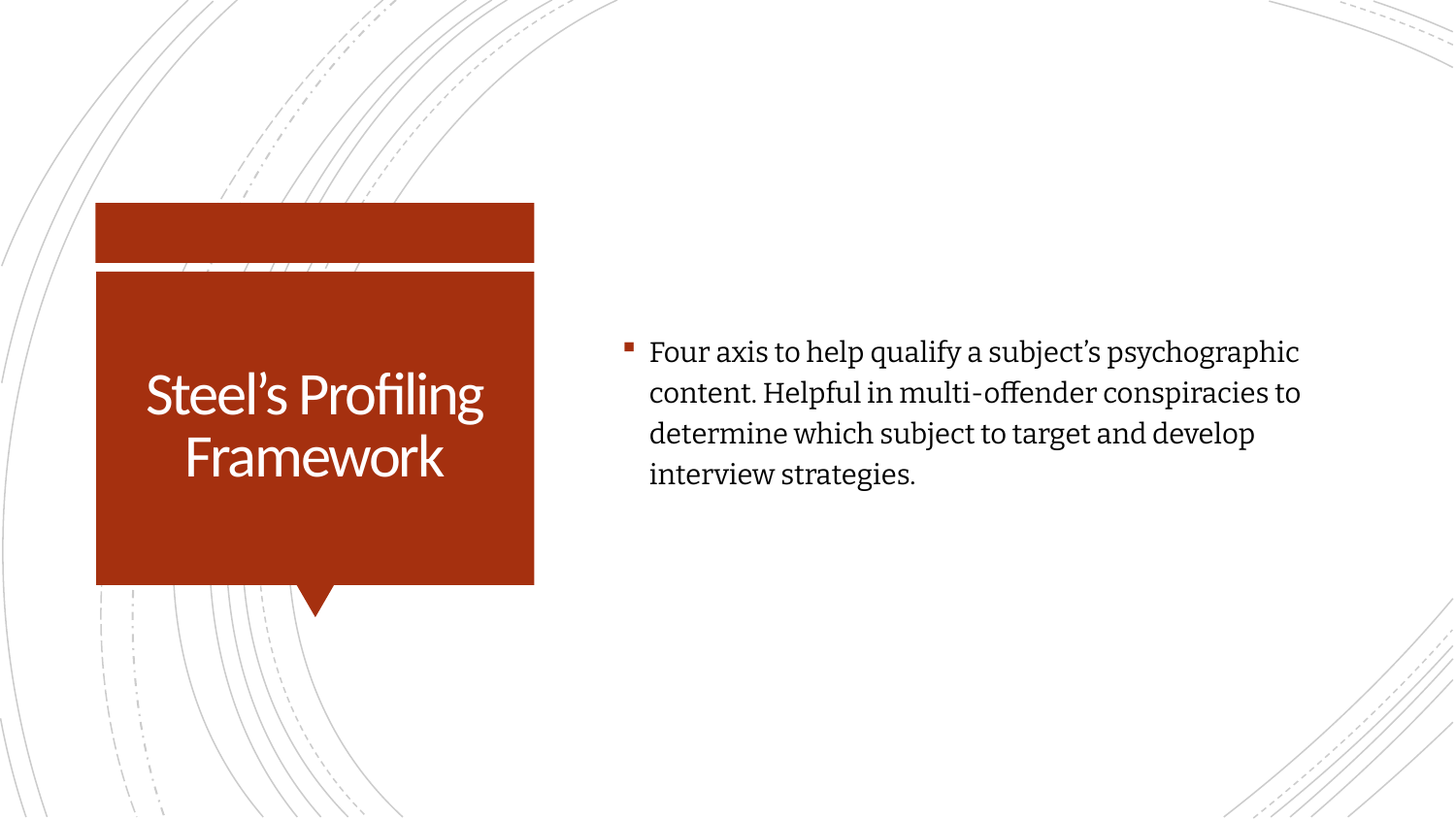

Four axis to help qualify a subject’s psychographic content. Helpful in multi-offender conspiracies to determine which subject to target and develop interview strategies.
# Steel’s Profiling Framework